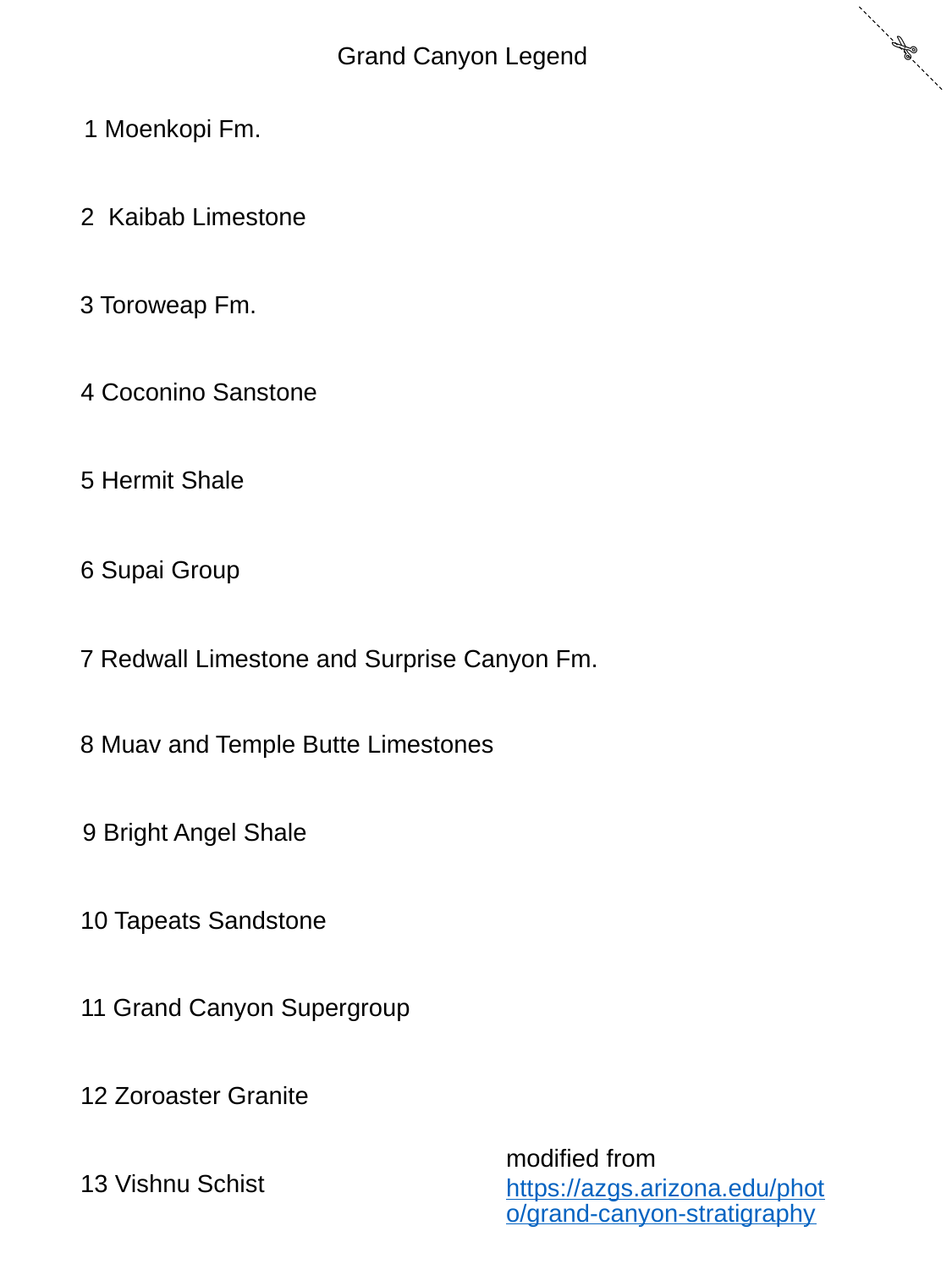

✄
Grand Canyon Legend
1 Moenkopi Fm.
2  Kaibab Limestone
3 Toroweap Fm.
4 Coconino Sanstone
5 Hermit Shale
6 Supai Group
7 Redwall Limestone and Surprise Canyon Fm.
8 Muav and Temple Butte Limestones
9 Bright Angel Shale
10 Tapeats Sandstone
11 Grand Canyon Supergroup
12 Zoroaster Granite
modified from
https://azgs.arizona.edu/photo/grand-canyon-stratigraphy
13 Vishnu Schist